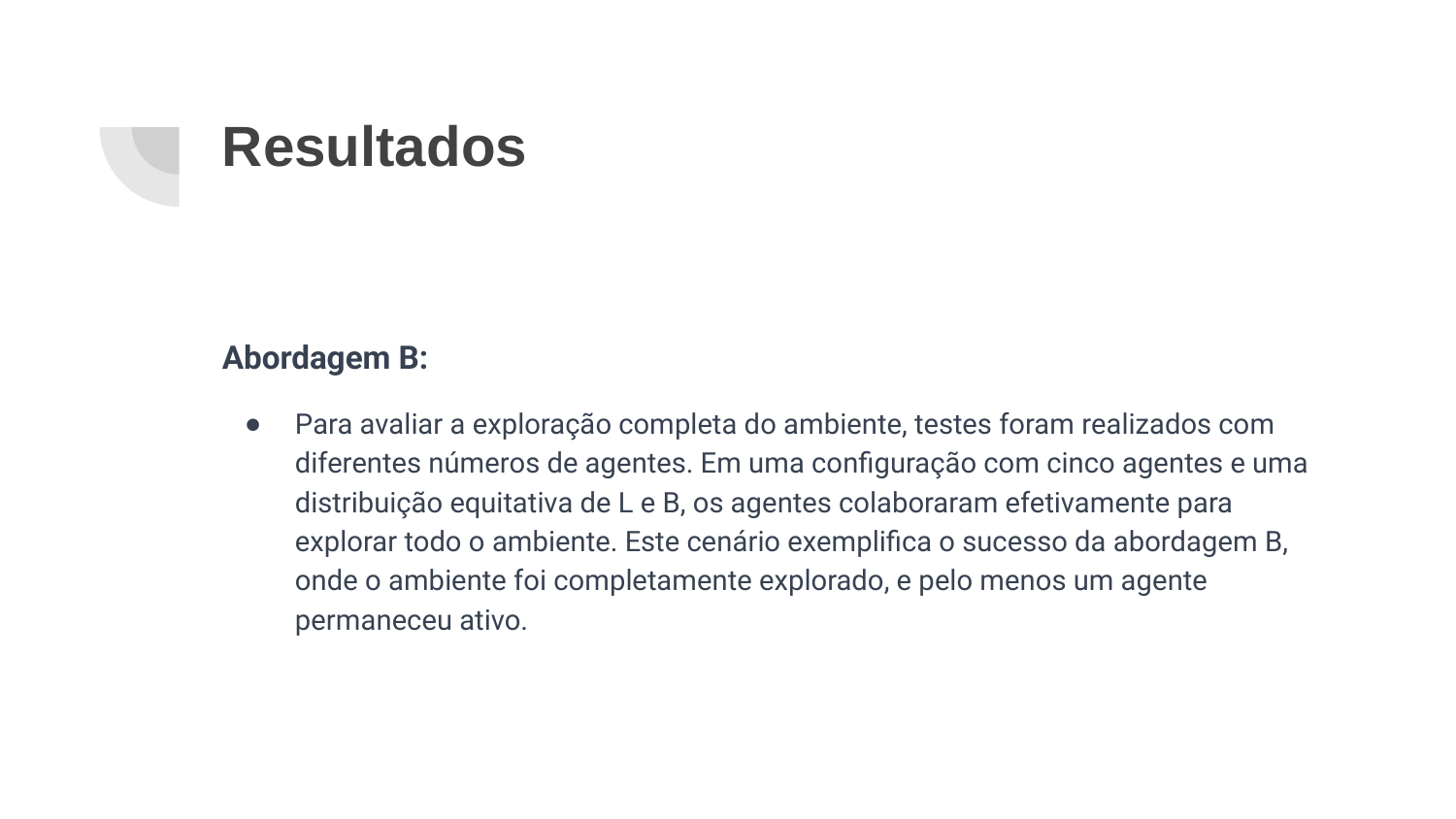

# Resultados
Abordagem B:

Para avaliar a exploração completa do ambiente, testes foram realizados com diferentes números de agentes. Em uma configuração com cinco agentes e uma distribuição equitativa de L e B, os agentes colaboraram efetivamente para explorar todo o ambiente. Este cenário exemplifica o sucesso da abordagem B, onde o ambiente foi completamente explorado, e pelo menos um agente permaneceu ativo.